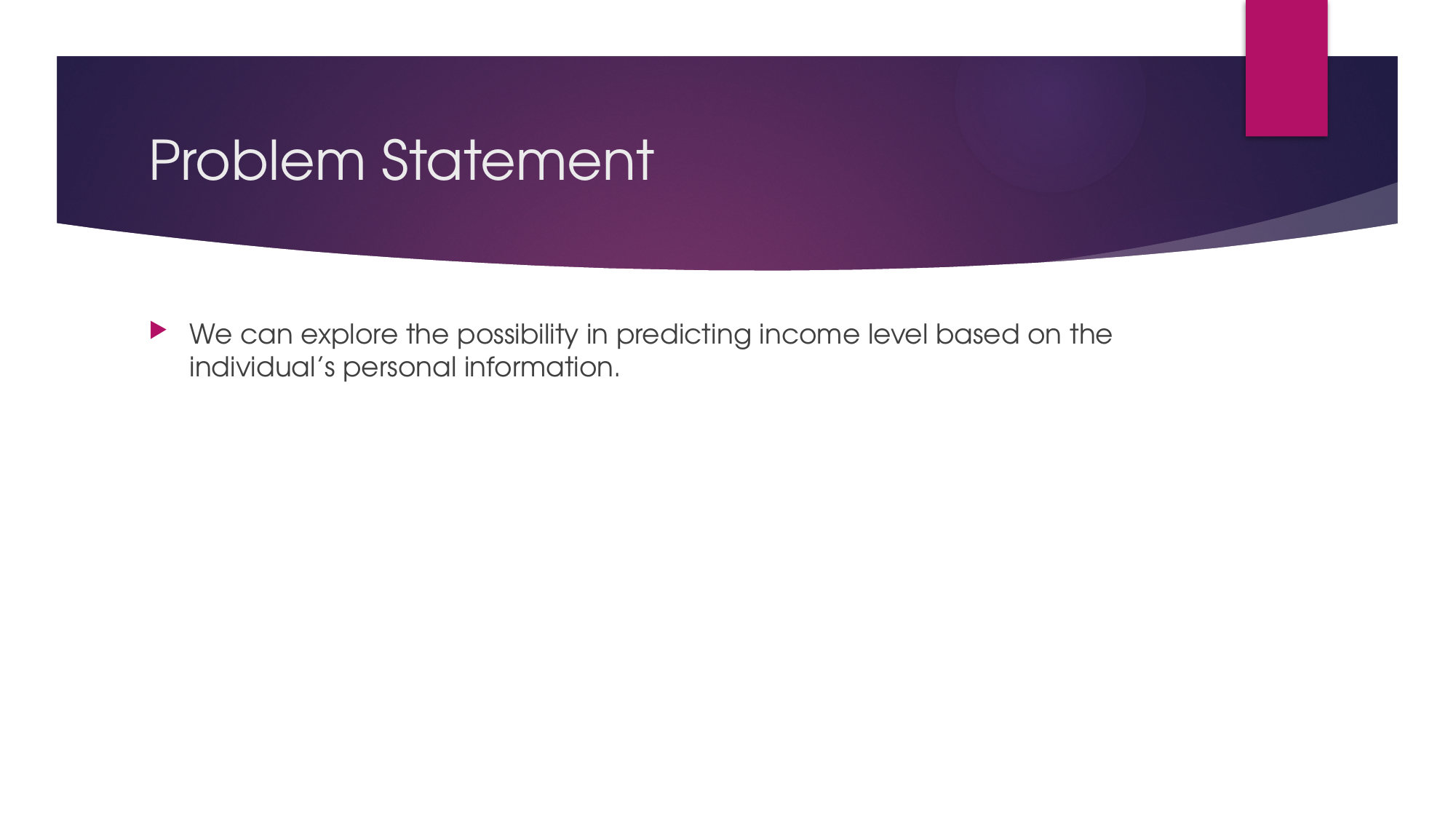

# Problem Statement
We can explore the possibility in predicting income level based on the individual’s personal information.